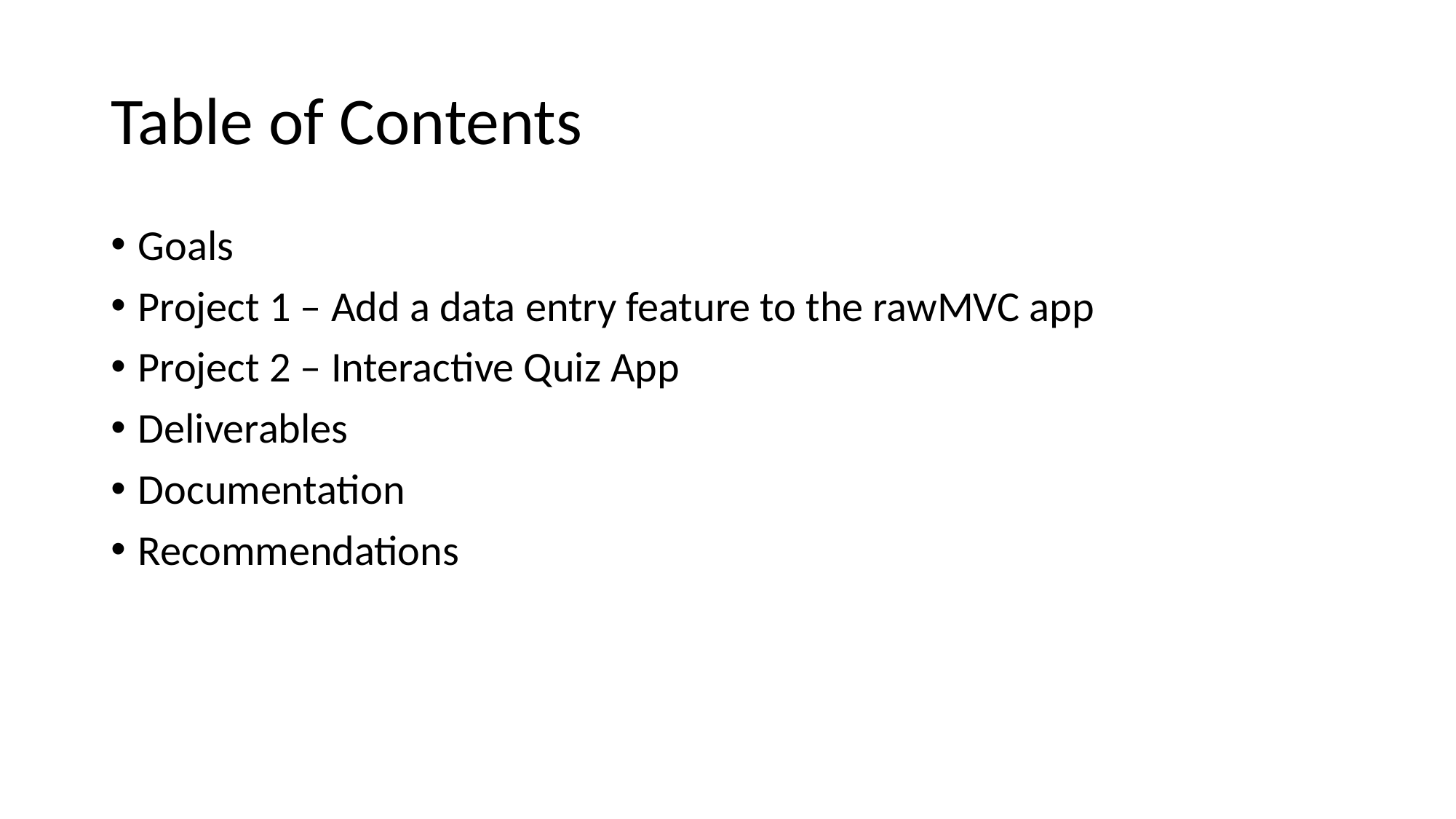

# Table of Contents
Goals
Project 1 – Add a data entry feature to the rawMVC app
Project 2 – Interactive Quiz App
Deliverables
Documentation
Recommendations